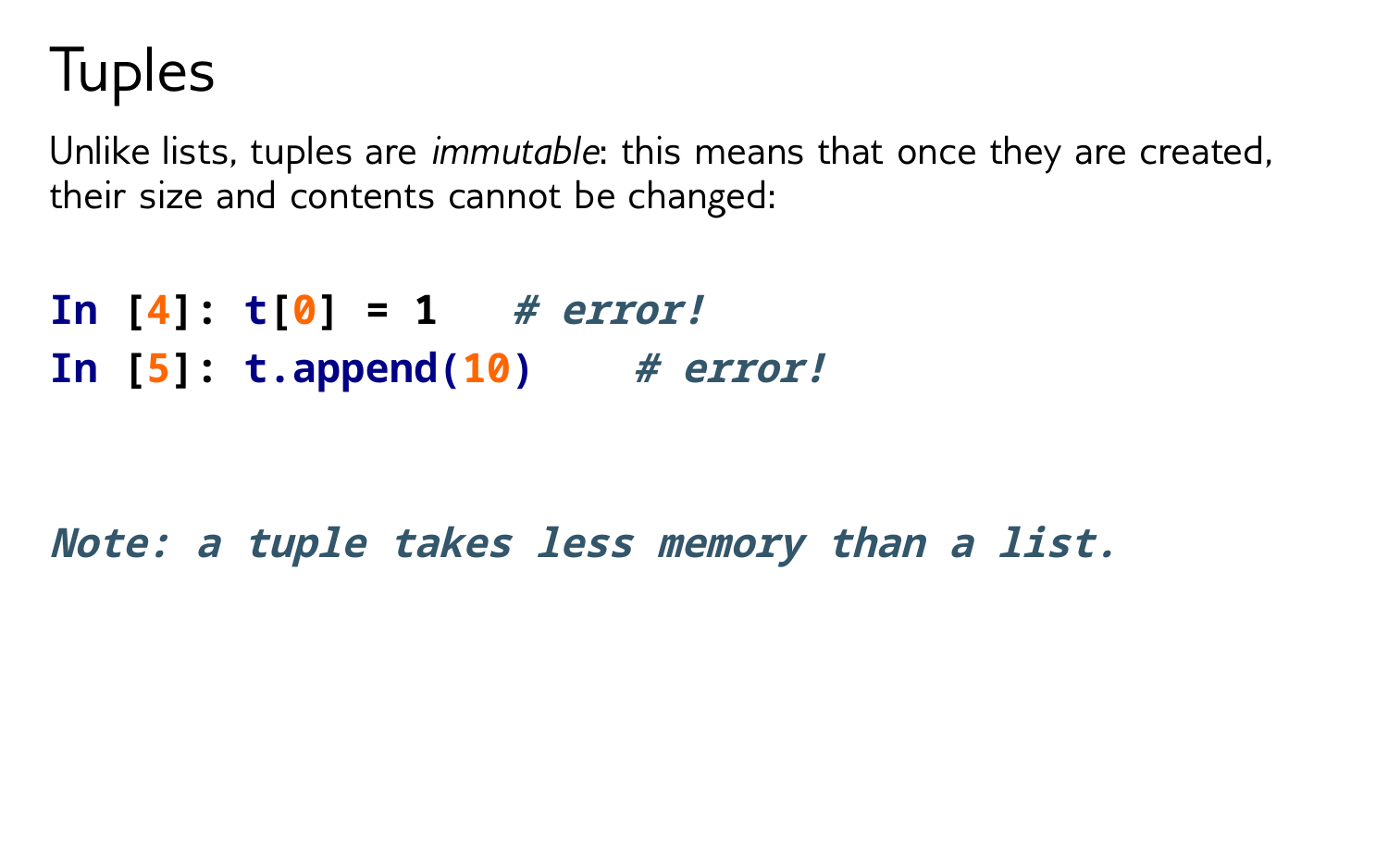

# Tuples
Unlike lists, tuples are immutable: this means that once they are created, their size and contents cannot be changed:

In [4]: t[0] = 1   # error!
In [5]: t.append(10)    # error!

Note: a tuple takes less memory than a list.